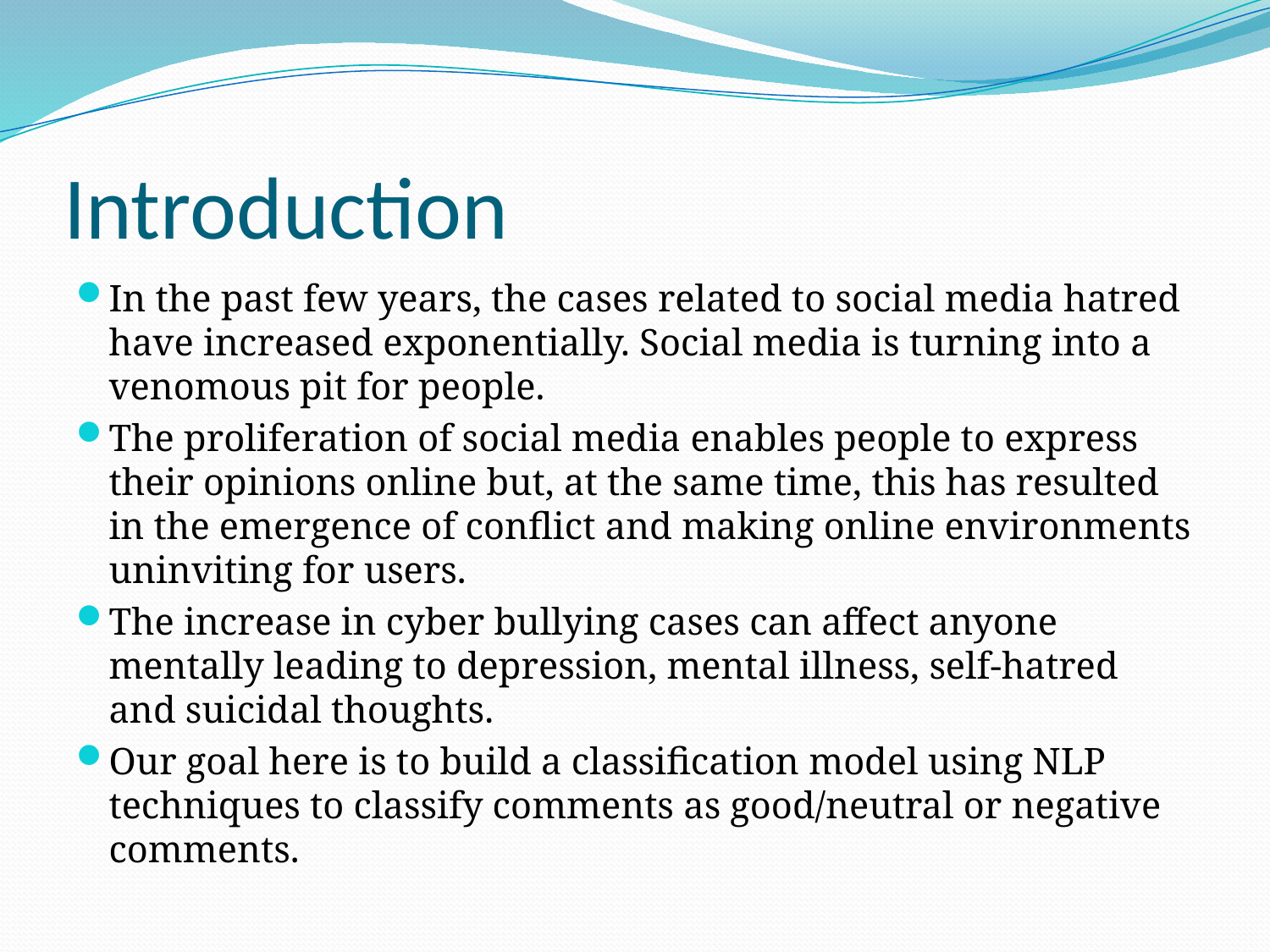

# Introduction
In the past few years, the cases related to social media hatred have increased exponentially. Social media is turning into a venomous pit for people.
The proliferation of social media enables people to express their opinions online but, at the same time, this has resulted in the emergence of conflict and making online environments uninviting for users.
The increase in cyber bullying cases can affect anyone mentally leading to depression, mental illness, self-hatred and suicidal thoughts.
Our goal here is to build a classification model using NLP techniques to classify comments as good/neutral or negative comments.